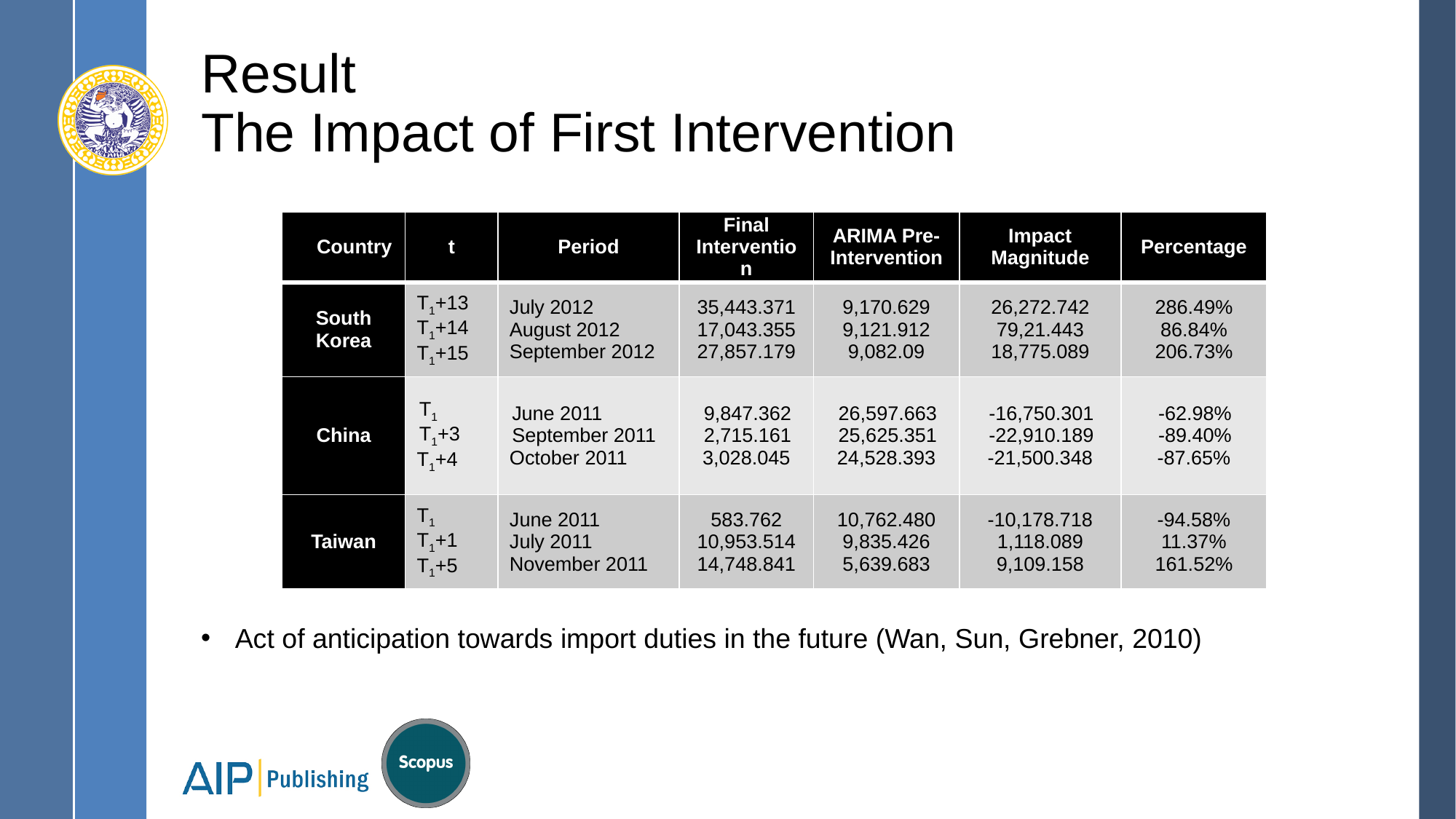

# Result The Impact of First Intervention
| Country | t | Period | Final Intervention | ARIMA Pre-Intervention | Impact Magnitude | Percentage |
| --- | --- | --- | --- | --- | --- | --- |
| South Korea | T1+13 T1+14 T1+15 | July 2012 August 2012 September 2012 | 35,443.371 17,043.355 27,857.179 | 9,170.629 9,121.912 9,082.09 | 26,272.742 79,21.443 18,775.089 | 286.49% 86.84% 206.73% |
| China | T1 T1+3 T1+4 | June 2011 September 2011 October 2011 | 9,847.362 2,715.161 3,028.045 | 26,597.663 25,625.351 24,528.393 | -16,750.301 -22,910.189 -21,500.348 | -62.98% -89.40% -87.65% |
| Taiwan | T1 T1+1 T1+5 | June 2011 July 2011 November 2011 | 583.762 10,953.514 14,748.841 | 10,762.480 9,835.426 5,639.683 | -10,178.718 1,118.089 9,109.158 | -94.58% 11.37% 161.52% |
Act of anticipation towards import duties in the future (Wan, Sun, Grebner, 2010)